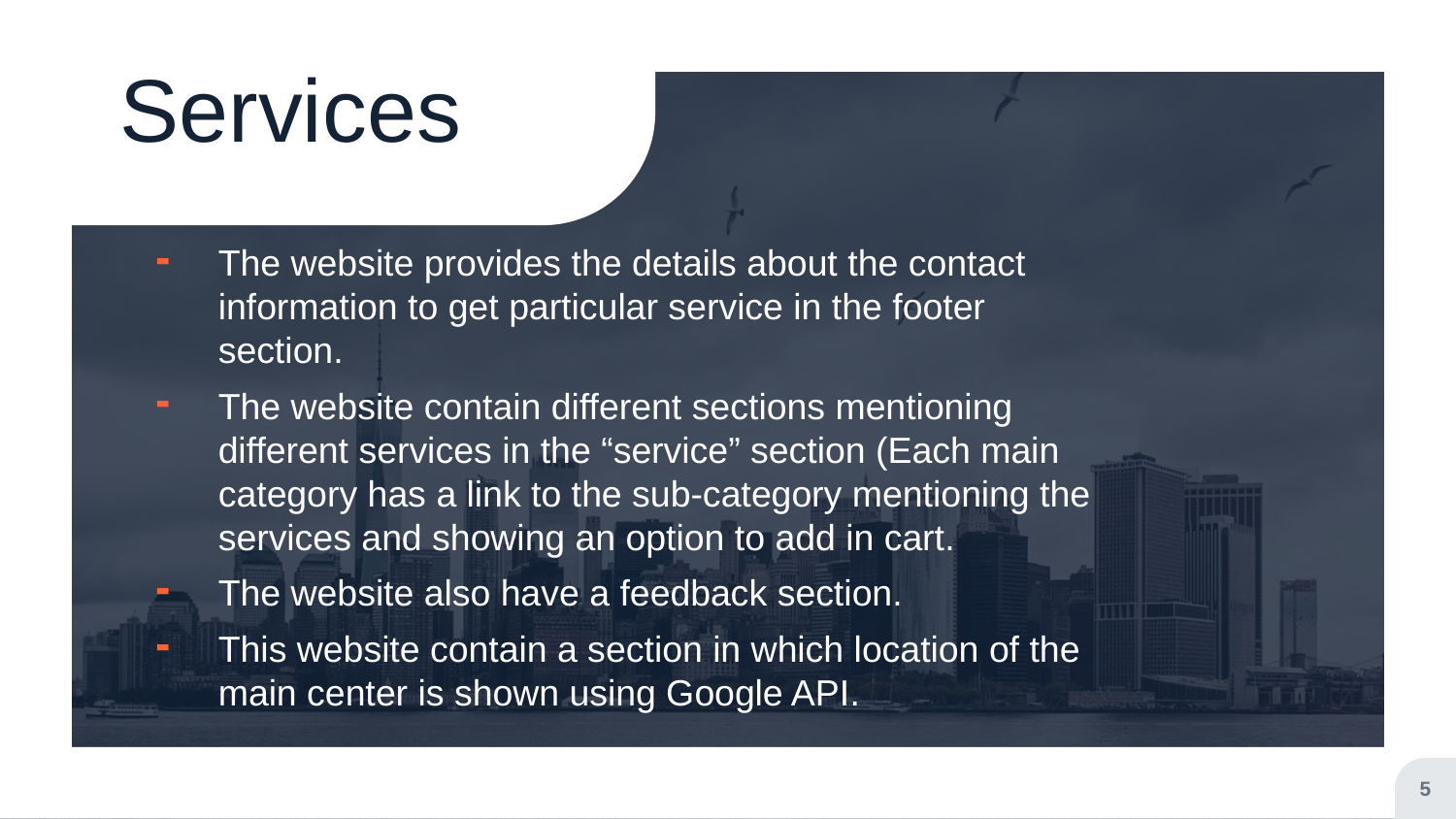

# Services
The website provides the details about the contact information to get particular service in the footer section.
The website contain different sections mentioning different services in the “service” section (Each main category has a link to the sub-category mentioning the services and showing an option to add in cart.
The website also have a feedback section.
This website contain a section in which location of the main center is shown using Google API.
5